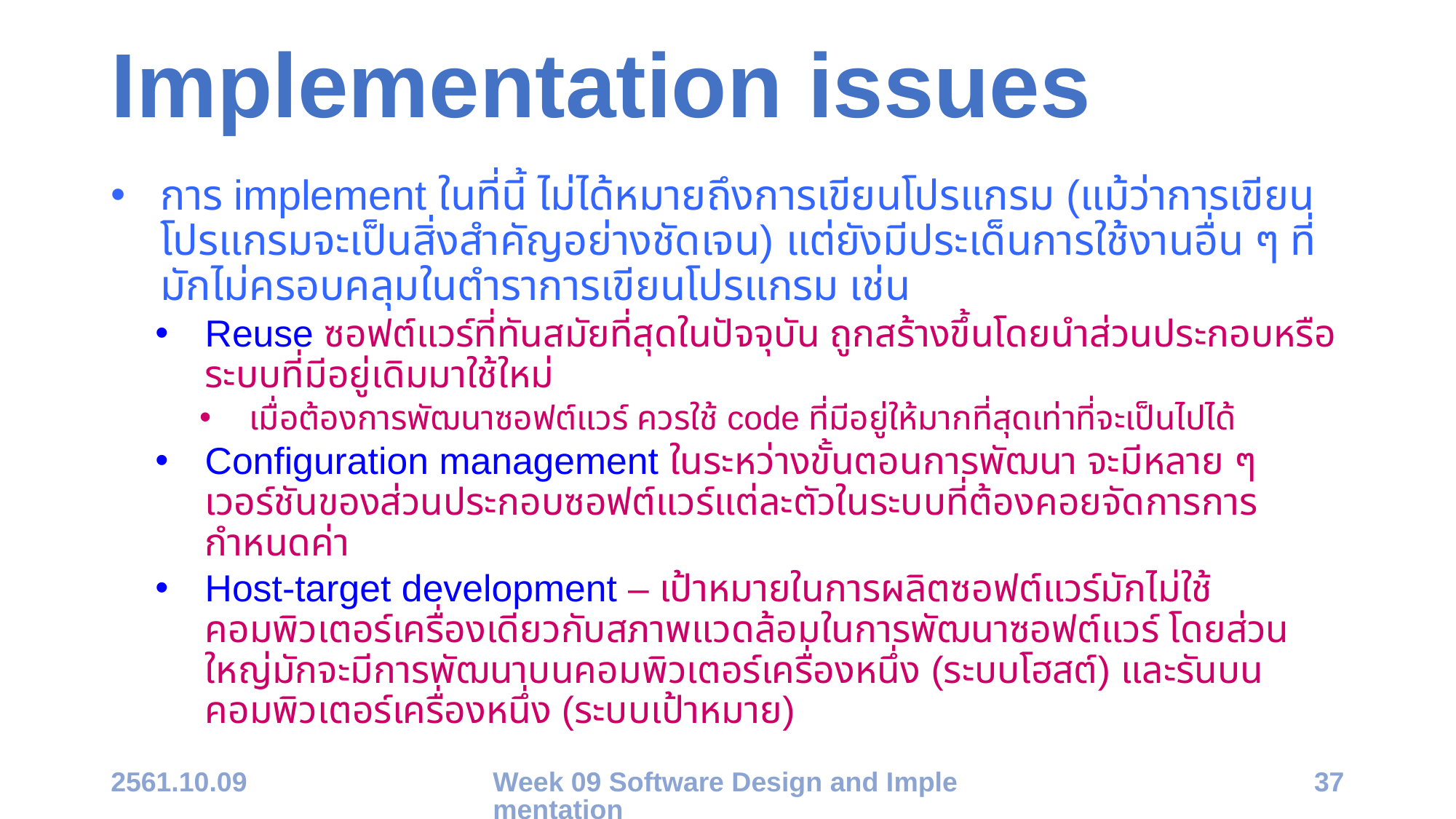

# Implementation issues
การ implement ในที่นี้ ไม่ได้หมายถึงการเขียนโปรแกรม (แม้ว่าการเขียนโปรแกรมจะเป็นสิ่งสำคัญอย่างชัดเจน) แต่ยังมีประเด็นการใช้งานอื่น ๆ ที่มักไม่ครอบคลุมในตำราการเขียนโปรแกรม เช่น
Reuse ซอฟต์แวร์ที่ทันสมัยที่สุดในปัจจุบัน ถูกสร้างขึ้นโดยนำส่วนประกอบหรือระบบที่มีอยู่เดิมมาใช้ใหม่
เมื่อต้องการพัฒนาซอฟต์แวร์ ควรใช้ code ที่มีอยู่ให้มากที่สุดเท่าที่จะเป็นไปได้
Configuration management ในระหว่างขั้นตอนการพัฒนา จะมีหลาย ๆ  เวอร์ชันของส่วนประกอบซอฟต์แวร์แต่ละตัวในระบบที่ต้องคอยจัดการการกำหนดค่า
Host-target development – เป้าหมายในการผลิตซอฟต์แวร์มักไม่ใช้คอมพิวเตอร์เครื่องเดียวกับสภาพแวดล้อมในการพัฒนาซอฟต์แวร์ โดยส่วนใหญ่มักจะมีการพัฒนาบนคอมพิวเตอร์เครื่องหนึ่ง (ระบบโฮสต์) และรันบนคอมพิวเตอร์เครื่องหนึ่ง (ระบบเป้าหมาย)
2561.10.09
Week 09 Software Design and Implementation
37